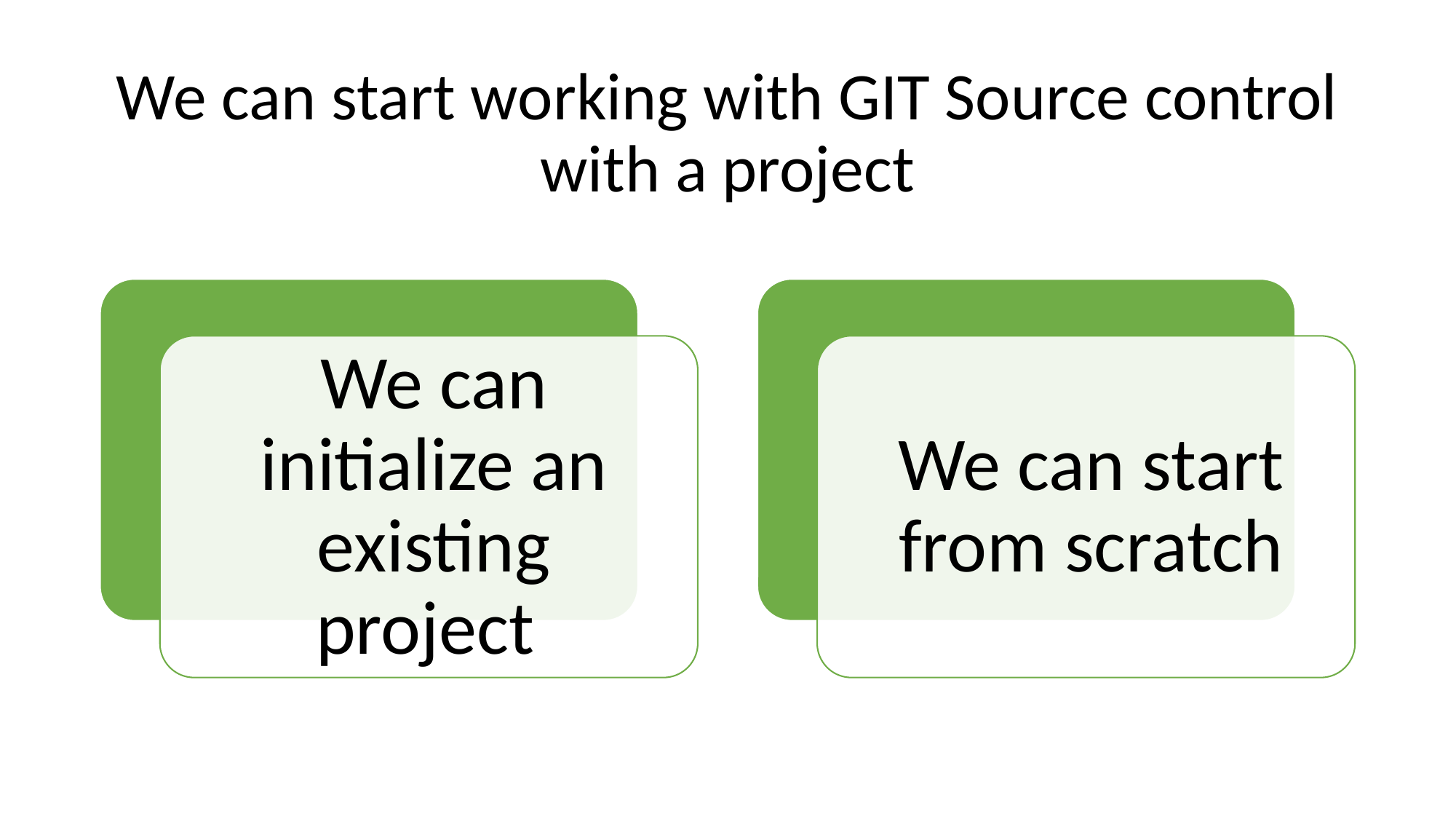

# We can start working with GIT Source control with a project
We can initialize an existing project
We can start from scratch